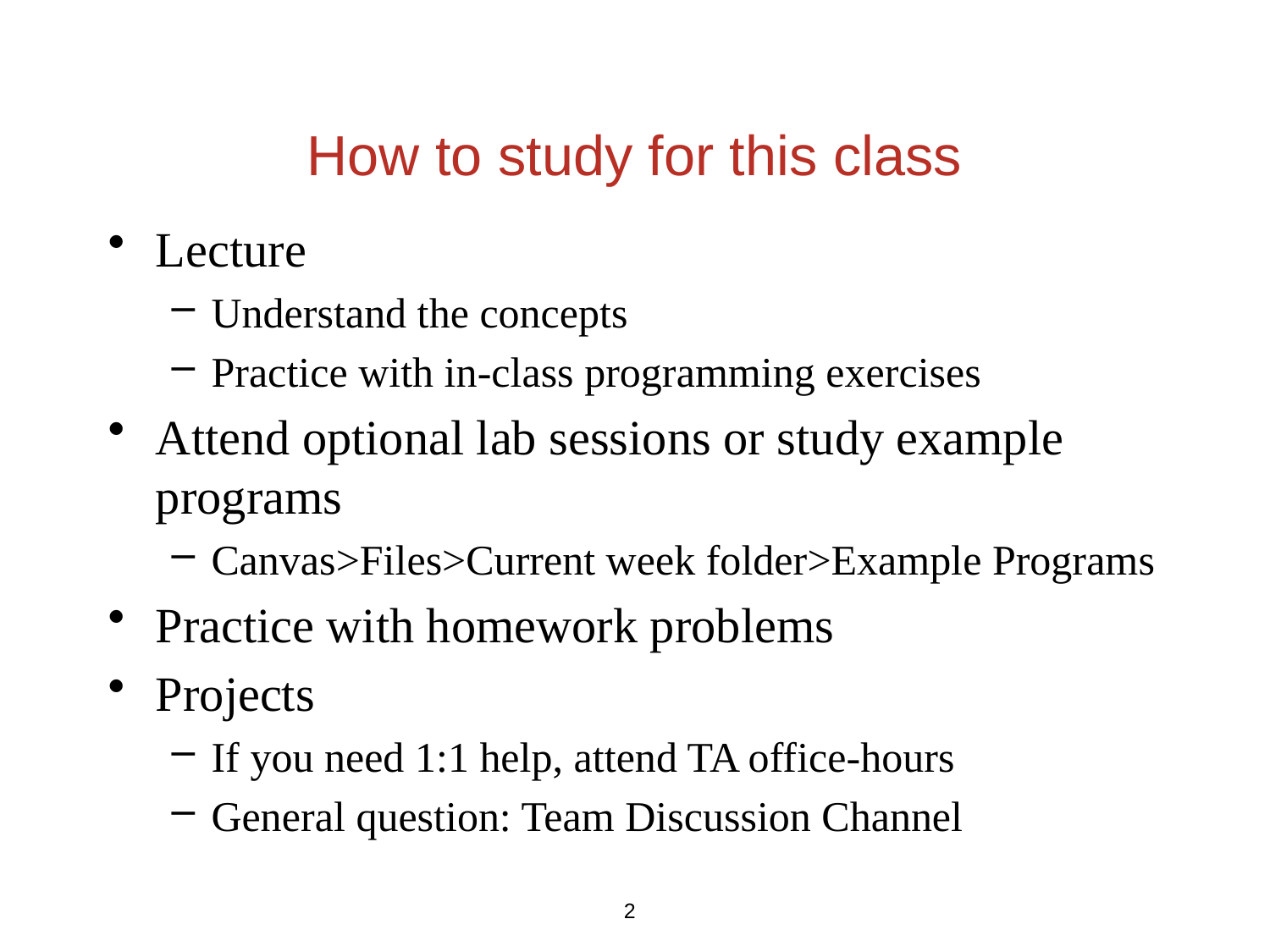

How to study for this class
Lecture
Understand the concepts
Practice with in-class programming exercises
Attend optional lab sessions or study example programs
Canvas>Files>Current week folder>Example Programs
Practice with homework problems
Projects
If you need 1:1 help, attend TA office-hours
General question: Team Discussion Channel

2